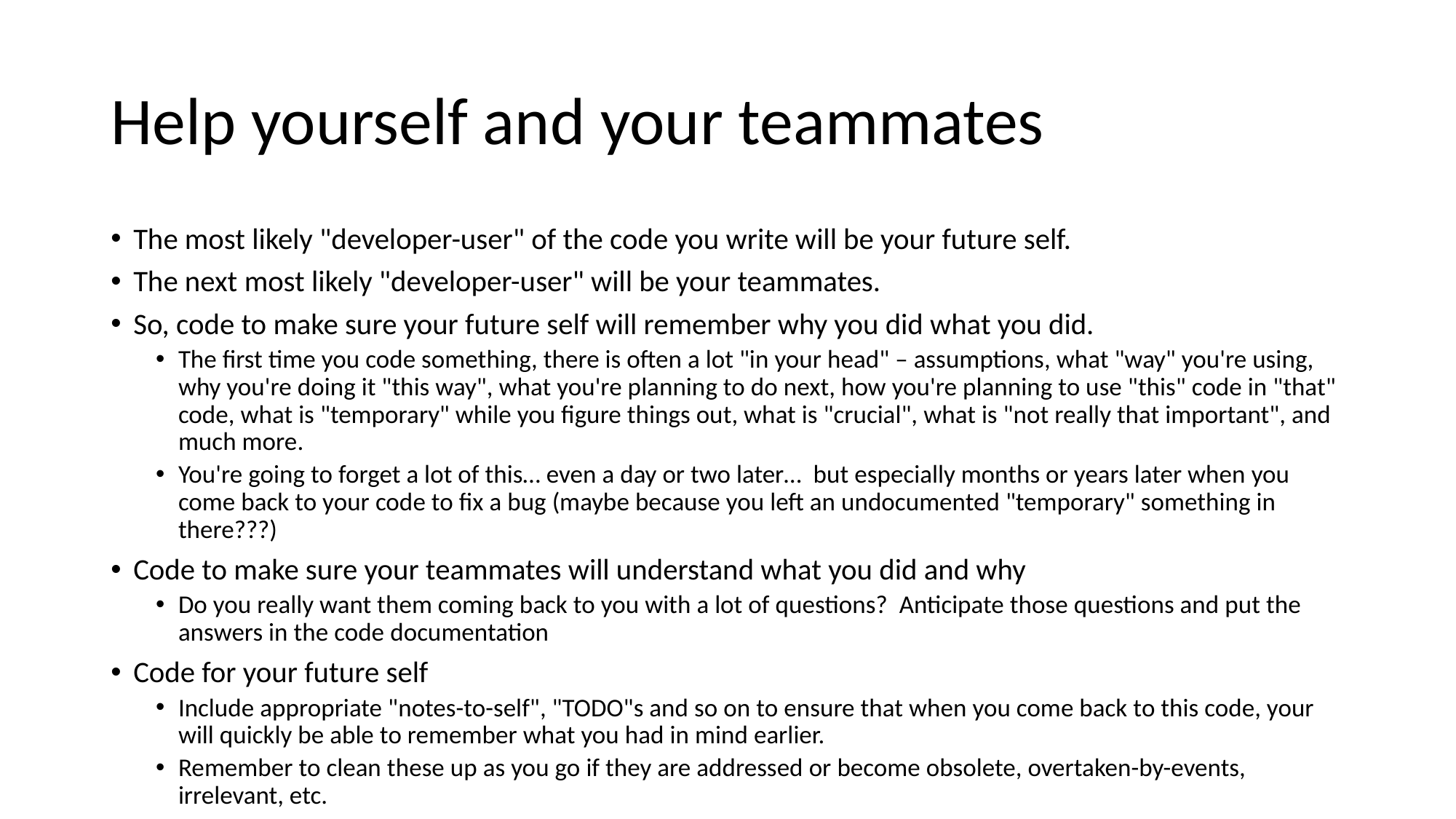

# Help yourself and your teammates
The most likely "developer-user" of the code you write will be your future self.
The next most likely "developer-user" will be your teammates.
So, code to make sure your future self will remember why you did what you did.
The first time you code something, there is often a lot "in your head" – assumptions, what "way" you're using, why you're doing it "this way", what you're planning to do next, how you're planning to use "this" code in "that" code, what is "temporary" while you figure things out, what is "crucial", what is "not really that important", and much more.
You're going to forget a lot of this… even a day or two later…  but especially months or years later when you come back to your code to fix a bug (maybe because you left an undocumented "temporary" something in there???)
Code to make sure your teammates will understand what you did and why
Do you really want them coming back to you with a lot of questions?  Anticipate those questions and put the answers in the code documentation
Code for your future self
Include appropriate "notes-to-self", "TODO"s and so on to ensure that when you come back to this code, your will quickly be able to remember what you had in mind earlier.
Remember to clean these up as you go if they are addressed or become obsolete, overtaken-by-events, irrelevant, etc.